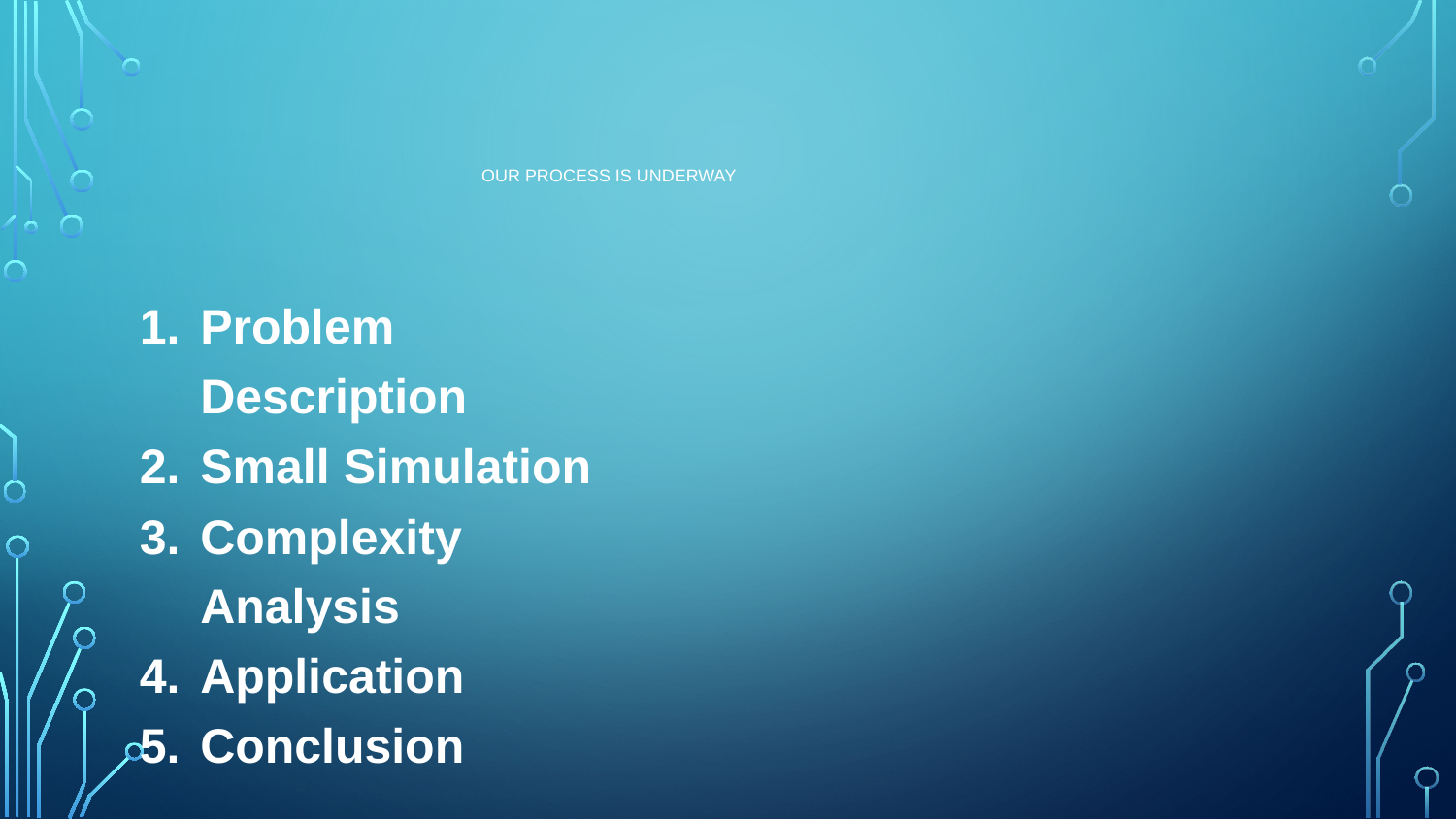

# OUR PROCESS IS UNDERWAY
Problem Description
Small Simulation
Complexity Analysis
Application
Conclusion